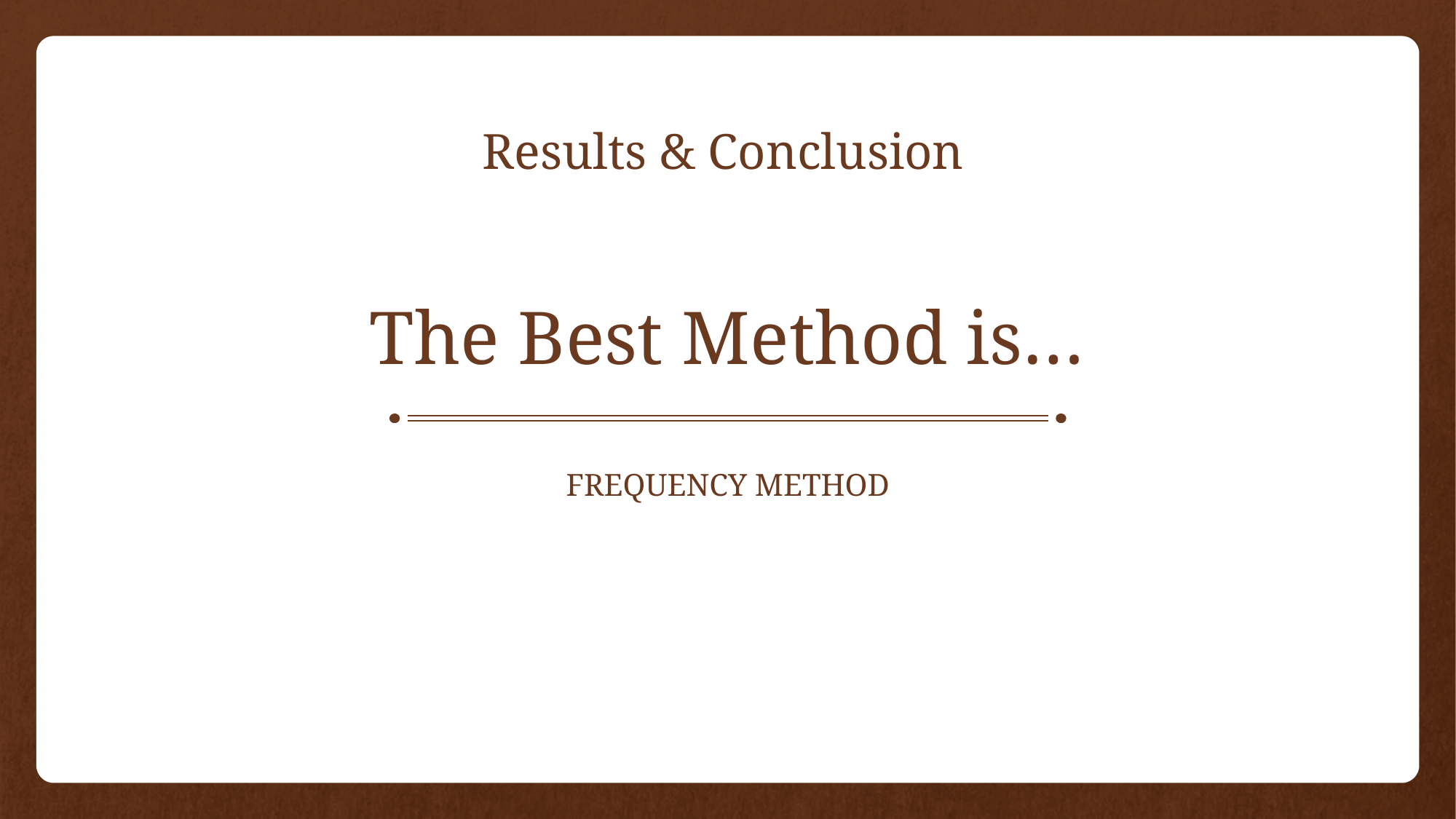

Results & Conclusion
# The Best Method is…
Frequency method